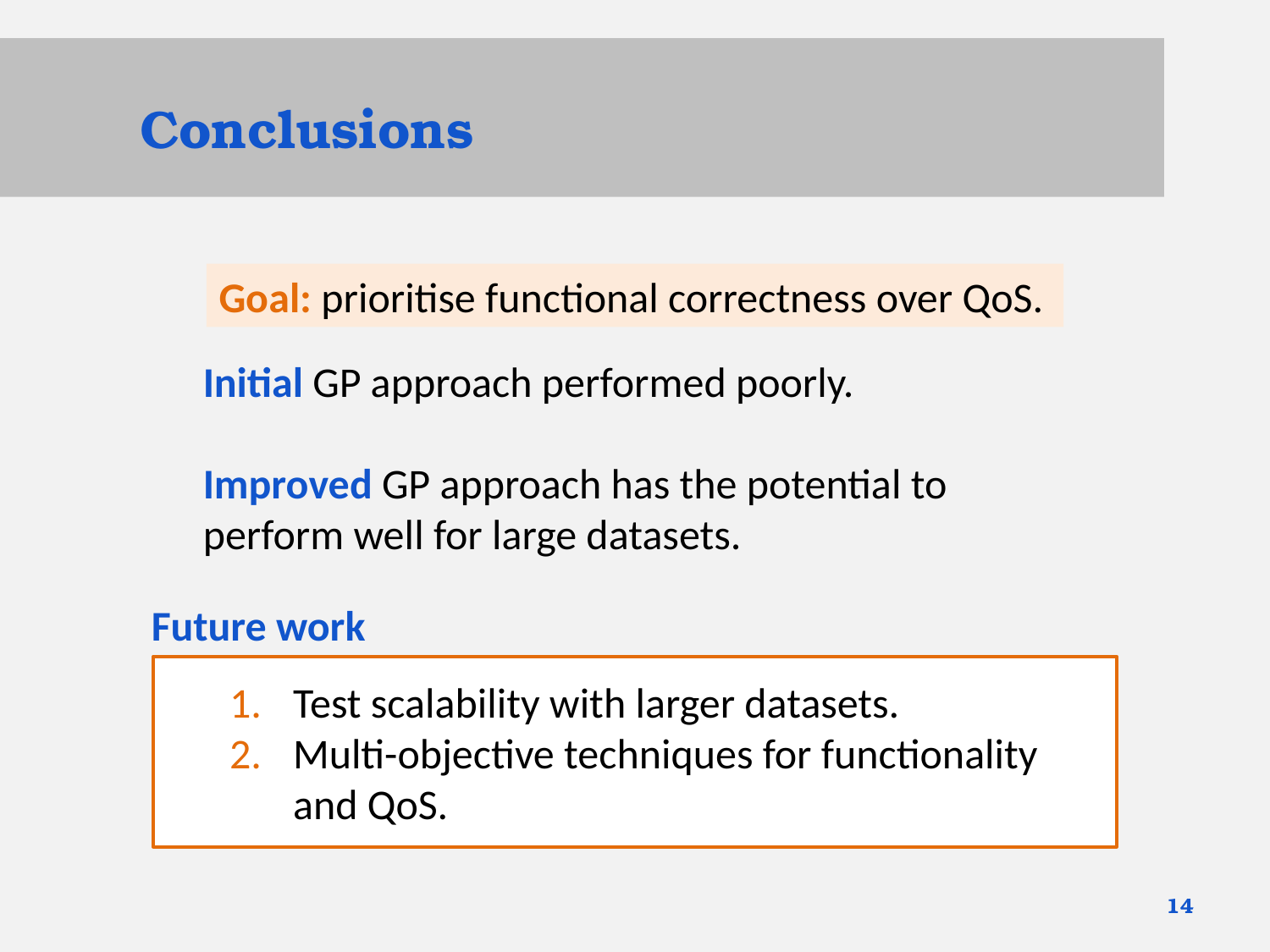

# Conclusions
Goal: prioritise functional correctness over QoS.
Initial GP approach performed poorly.

Improved GP approach has the potential to perform well for large datasets.
Future work
Test scalability with larger datasets.
Multi-objective techniques for functionality and QoS.
14